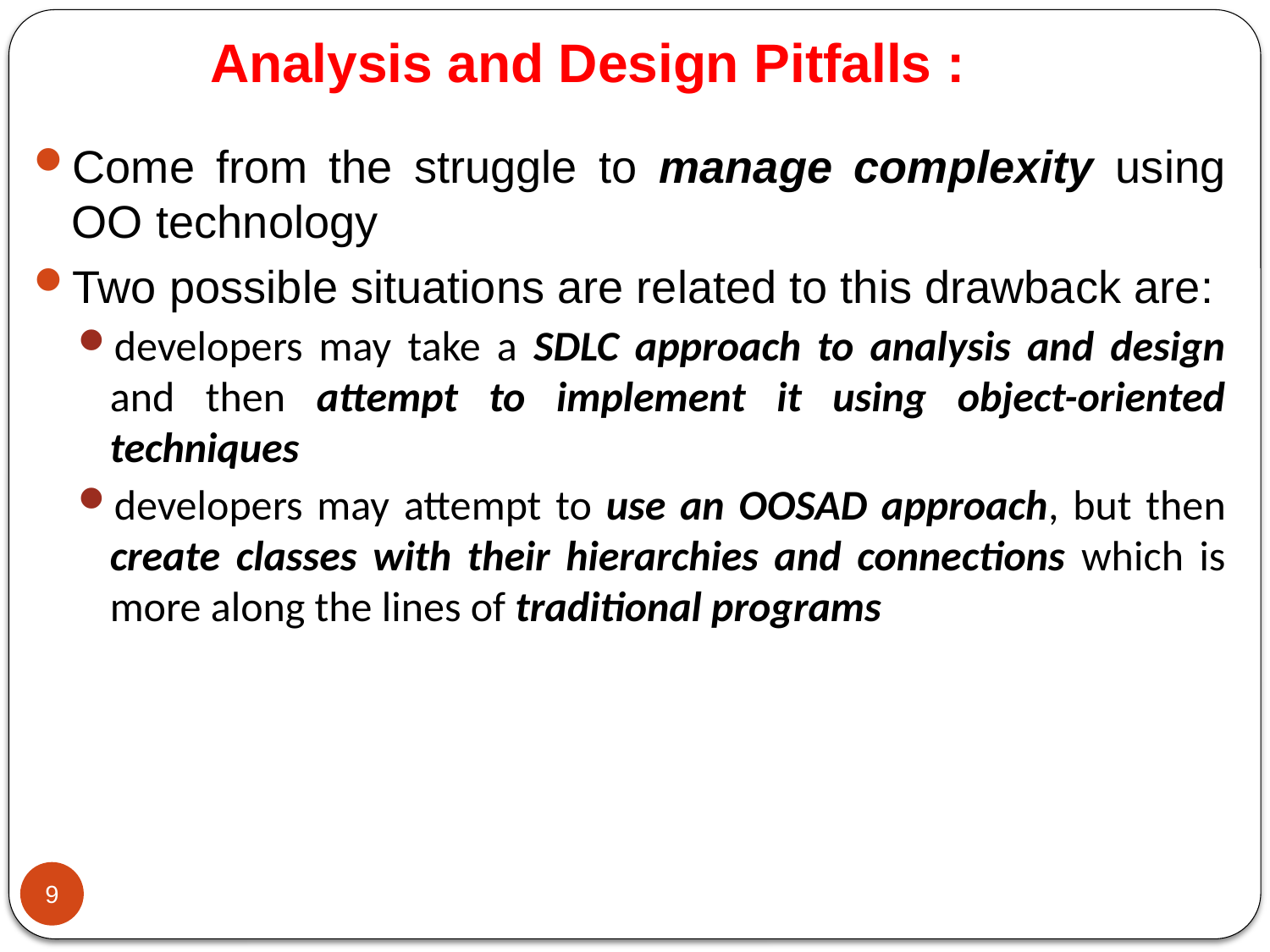

Come from the struggle to manage complexity using OO technology
Two possible situations are related to this drawback are:
developers may take a SDLC approach to analysis and design and then attempt to implement it using object-oriented techniques
developers may attempt to use an OOSAD approach, but then create classes with their hierarchies and connections which is more along the lines of traditional programs

# Analysis and Design Pitfalls :
9